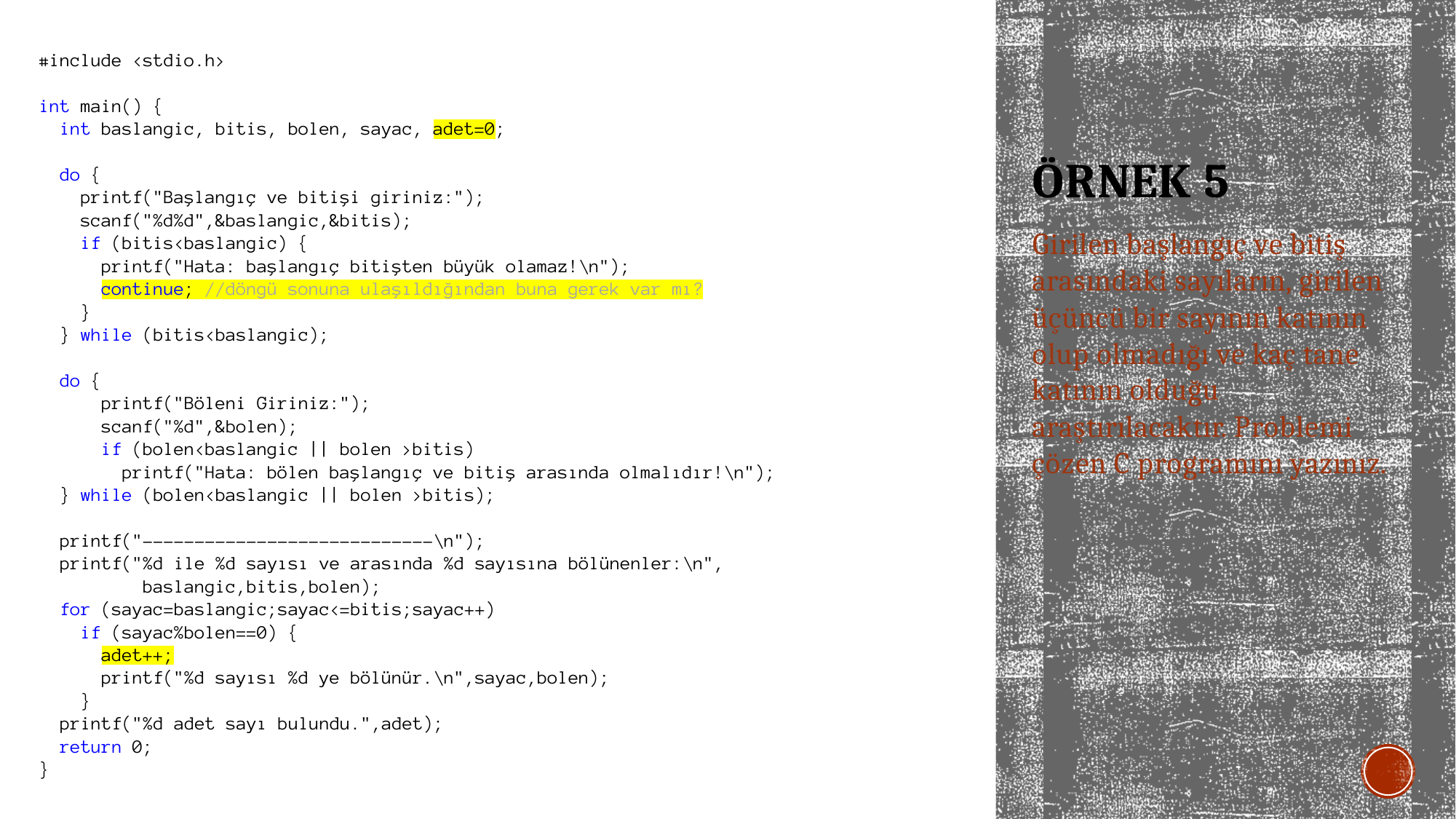

#include <stdio.h>

int main() {
  int baslangic, bitis, bolen, sayac, adet=0;

  do {
    printf("Başlangıç ve bitişi giriniz:");
    scanf("%d%d",&baslangic,&bitis);
    if (bitis<baslangic) {
      printf("Hata: başlangıç bitişten büyük olamaz!\n");
      continue; //döngü sonuna ulaşıldığından buna gerek var mı?
    }
  } while (bitis<baslangic);

  do {
      printf("Böleni Giriniz:");
      scanf("%d",&bolen);
      if (bolen<baslangic || bolen >bitis)
        printf("Hata: bölen başlangıç ve bitiş arasında olmalıdır!\n");
  } while (bolen<baslangic || bolen >bitis);

  printf("----------------------------\n");
  printf("%d ile %d sayısı ve arasında %d sayısına bölünenler:\n",
          baslangic,bitis,bolen);
  for (sayac=baslangic;sayac<=bitis;sayac++)
    if (sayac%bolen==0) {
      adet++;
      printf("%d sayısı %d ye bölünür.\n",sayac,bolen);
    }
  printf("%d adet sayı bulundu.",adet);
  return 0;
}
# ÖRNEK 5
Girilen başlangıç ve bitiş arasındaki sayıların, girilen üçüncü bir sayının katının olup olmadığı ve kaç tane katının olduğu araştırılacaktır. Problemi çözen C programını yazınız.